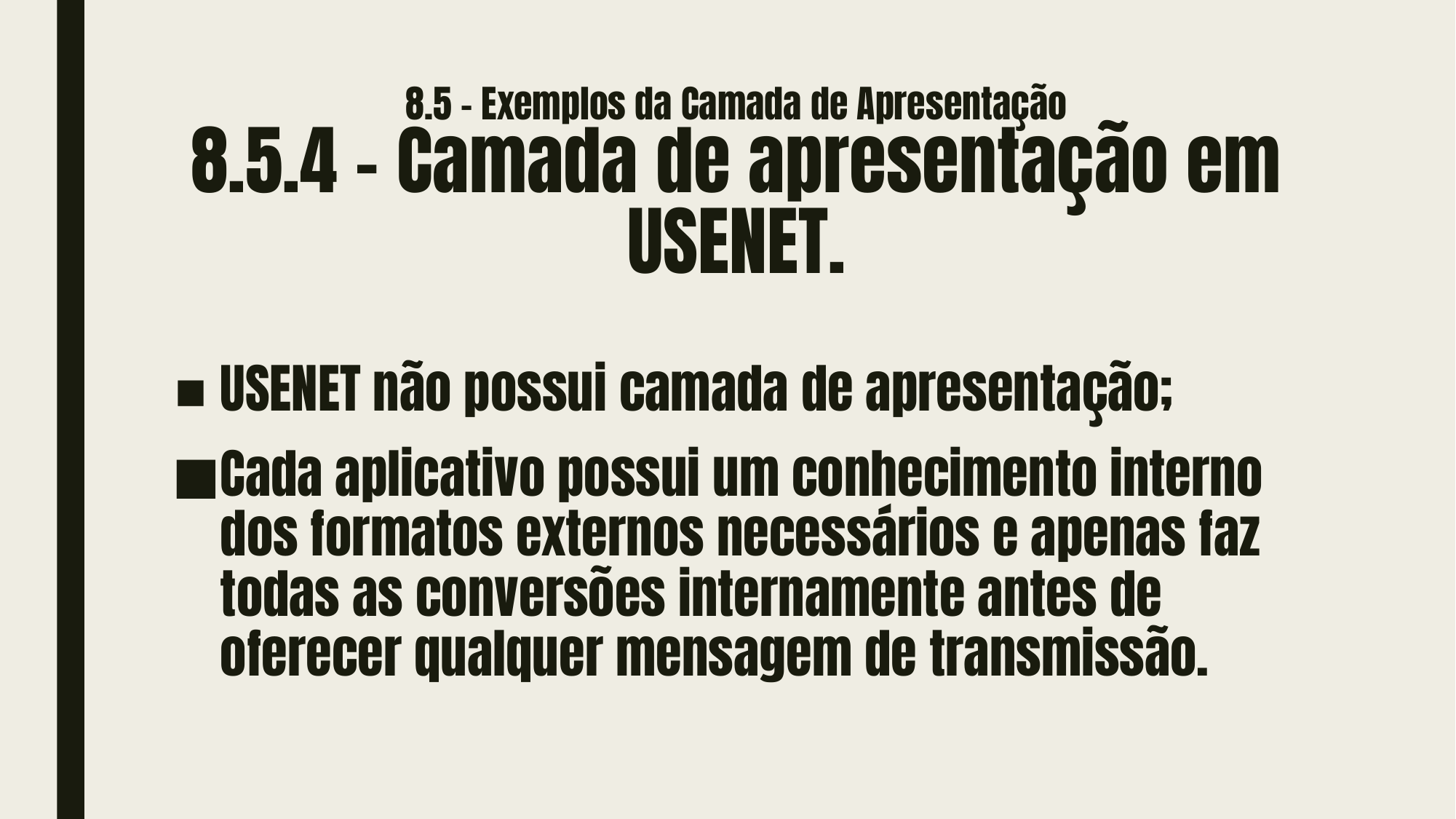

# 8.5 - Exemplos da Camada de Apresentação 8.5.4 - Camada de apresentação em USENET.

USENET não possui camada de apresentação;

Cada aplicativo possui um conhecimento interno dos formatos externos necessários e apenas faz todas as conversões internamente antes de oferecer qualquer mensagem de transmissão.